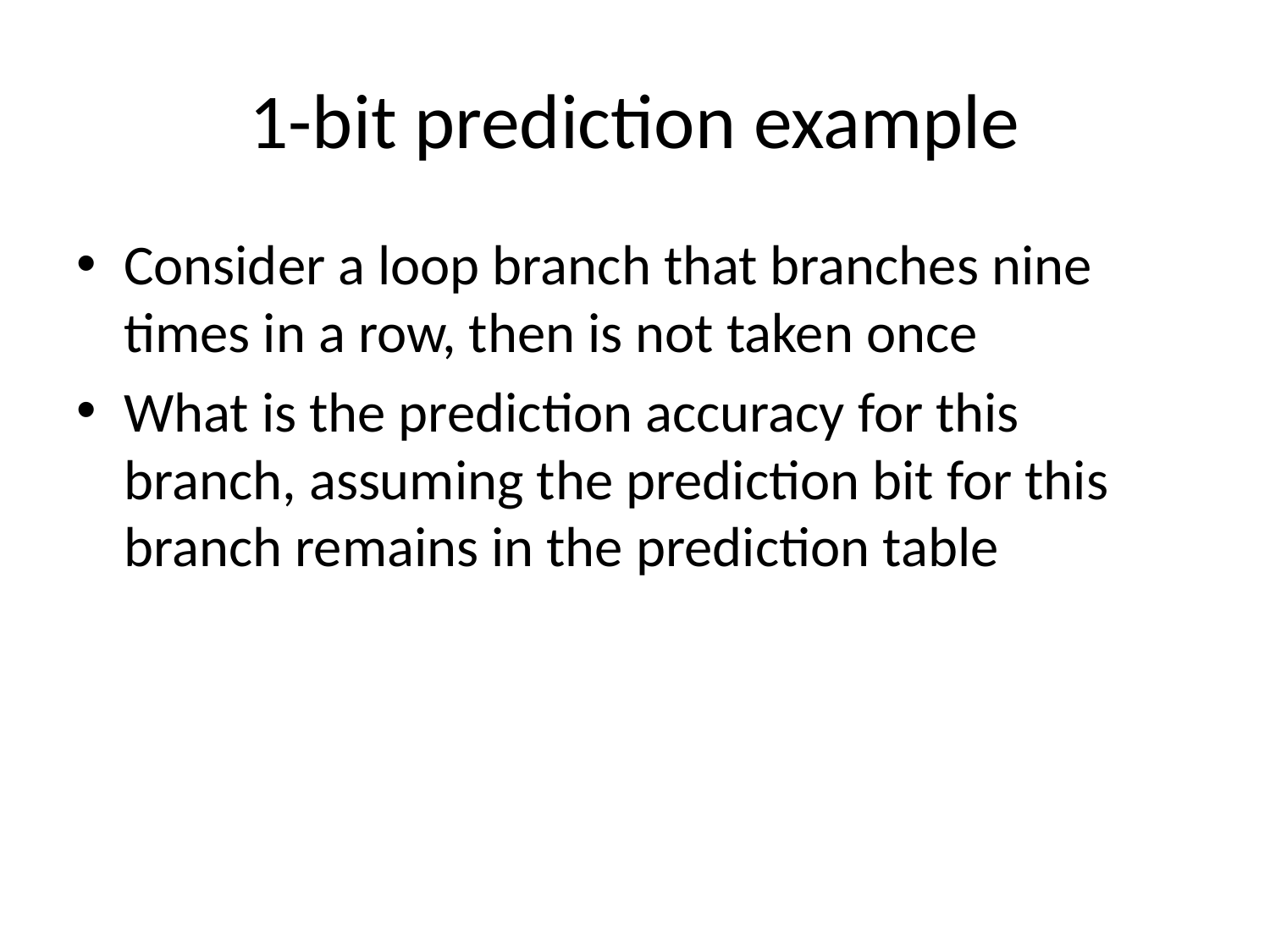

# 1-bit prediction example
Consider a loop branch that branches nine times in a row, then is not taken once
What is the prediction accuracy for this branch, assuming the prediction bit for this branch remains in the prediction table